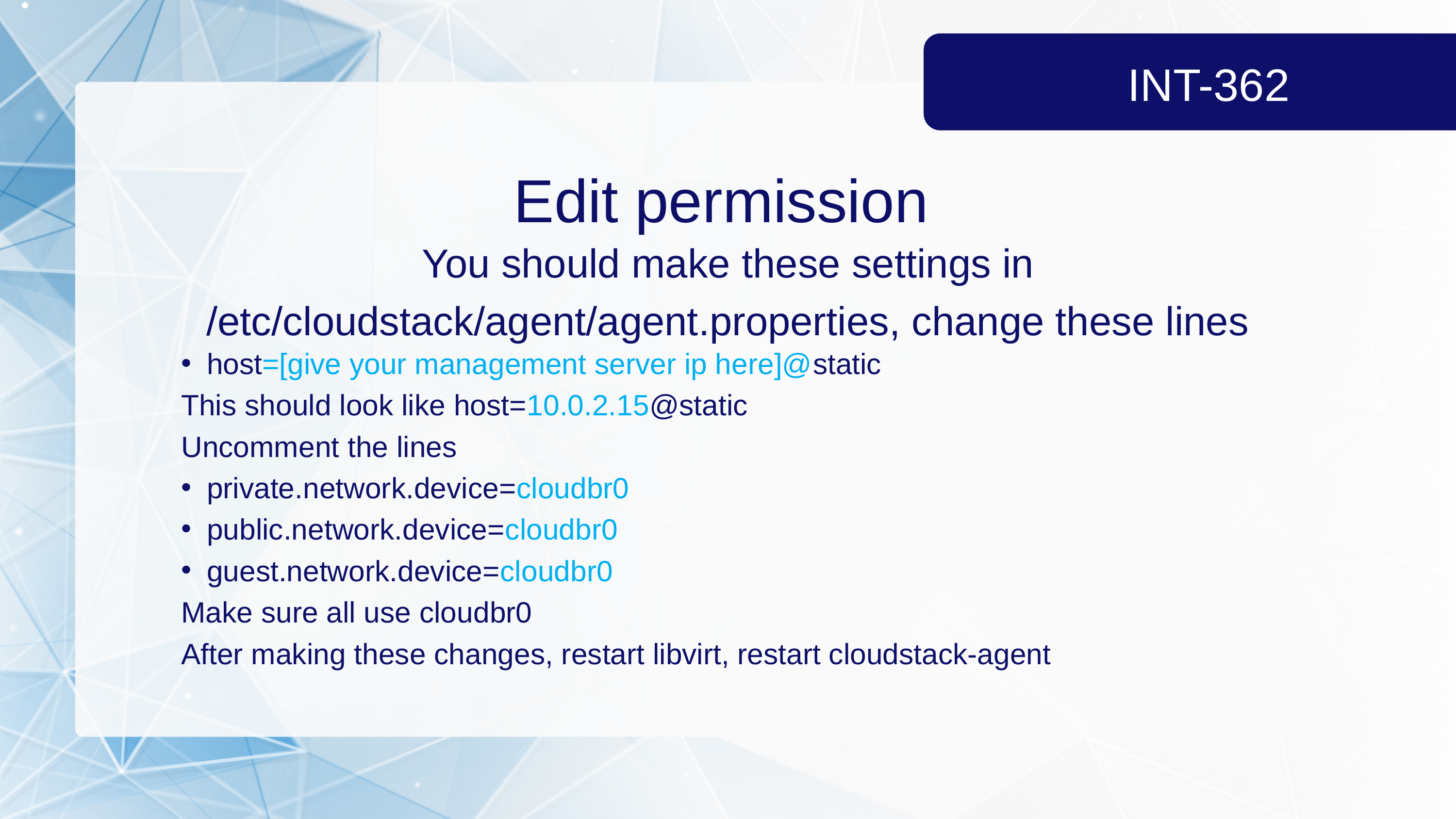

INT-362

Edit permission
You should make these settings in /etc/cloudstack/agent/agent.properties, change these lines
host=[give your management server ip here]@static
This should look like host=10.0.2.15@static
Uncomment the lines
private.network.device=cloudbr0
public.network.device=cloudbr0
guest.network.device=cloudbr0
Make sure all use cloudbr0
After making these changes, restart libvirt, restart cloudstack-agent